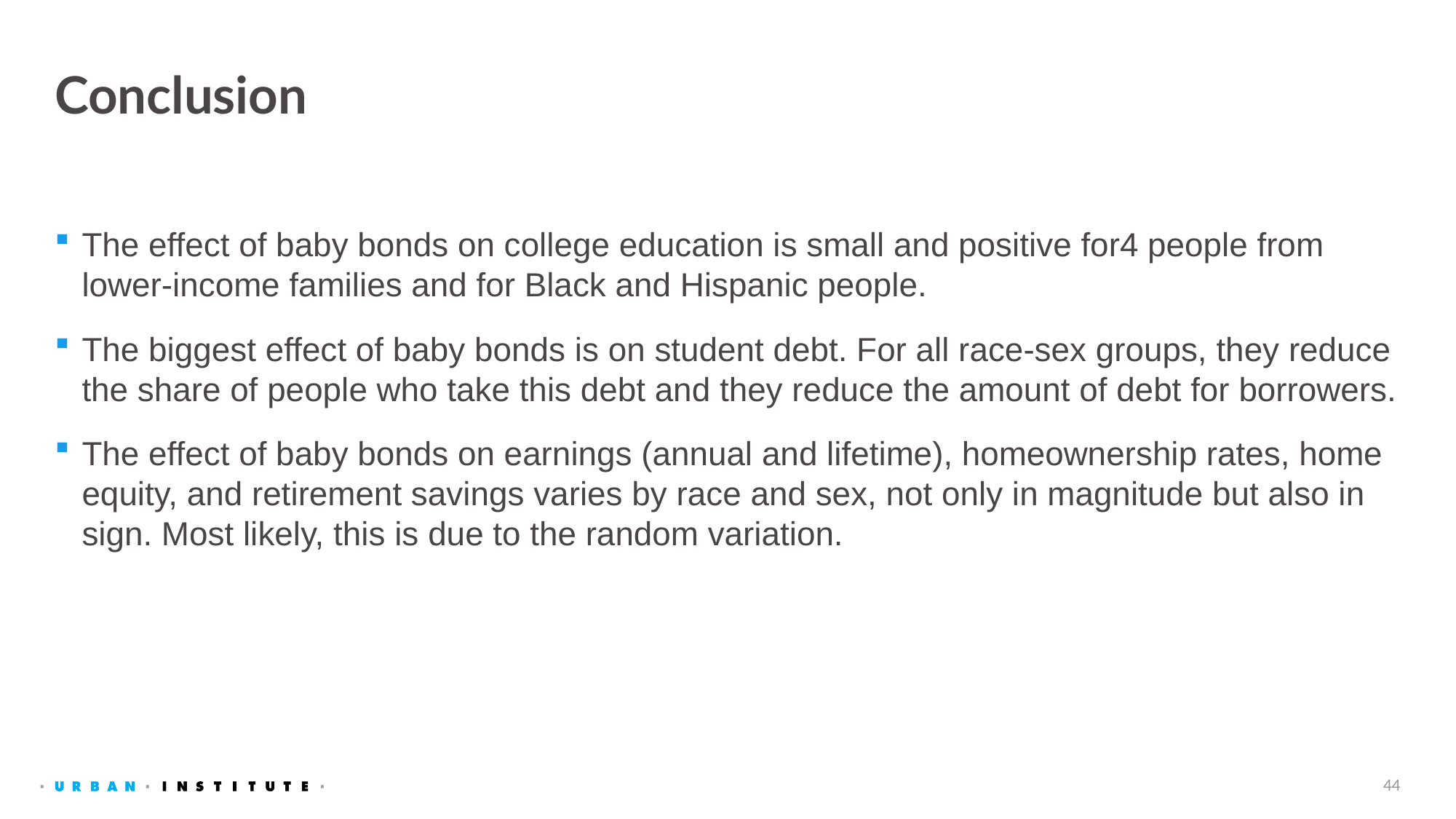

# Conclusion
The effect of baby bonds on college education is small and positive for4 people from lower-income families and for Black and Hispanic people.
The biggest effect of baby bonds is on student debt. For all race-sex groups, they reduce the share of people who take this debt and they reduce the amount of debt for borrowers.
The effect of baby bonds on earnings (annual and lifetime), homeownership rates, home equity, and retirement savings varies by race and sex, not only in magnitude but also in sign. Most likely, this is due to the random variation.
44